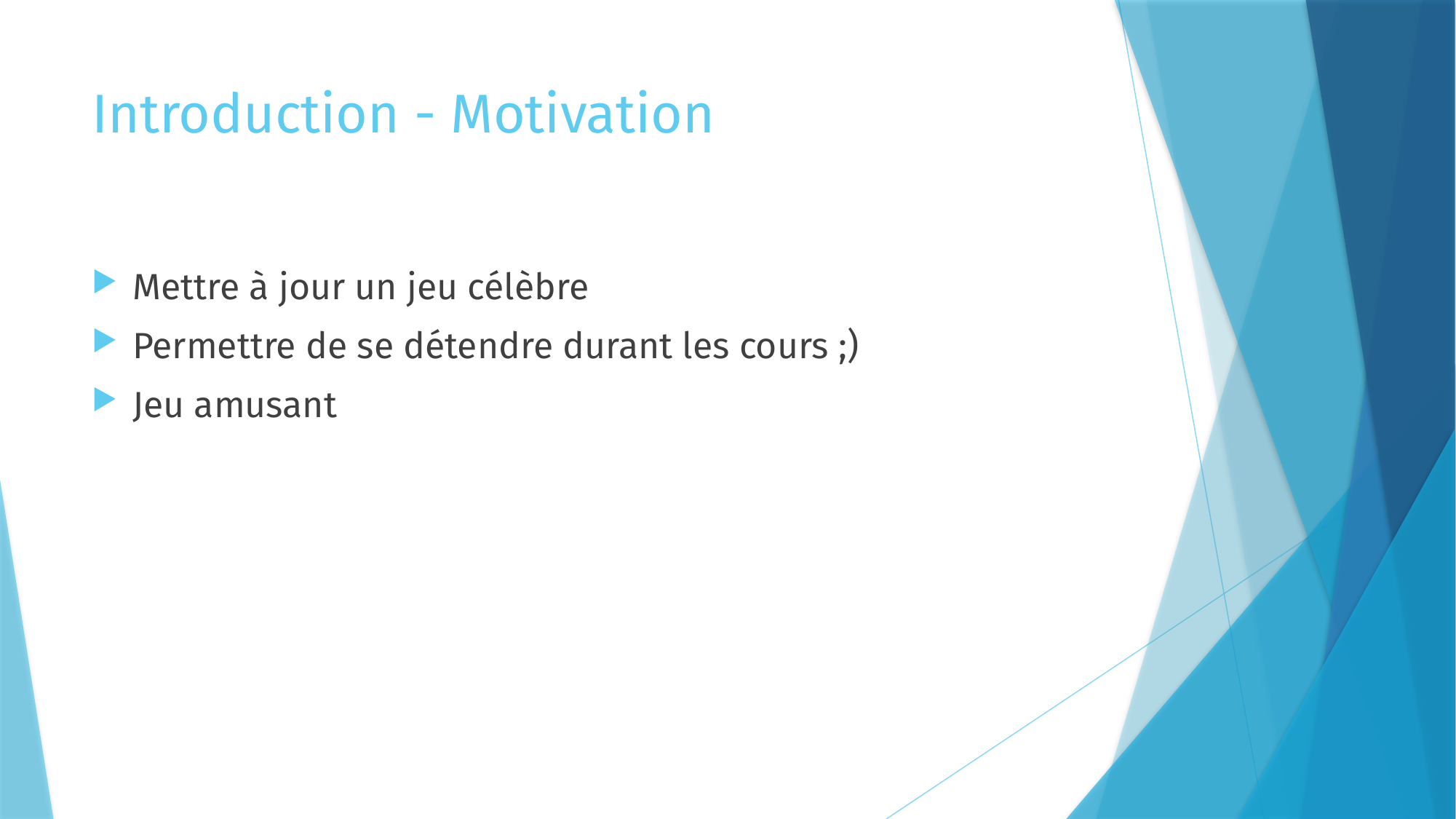

# Introduction - Motivation
Mettre à jour un jeu célèbre
Permettre de se détendre durant les cours ;)
Jeu amusant